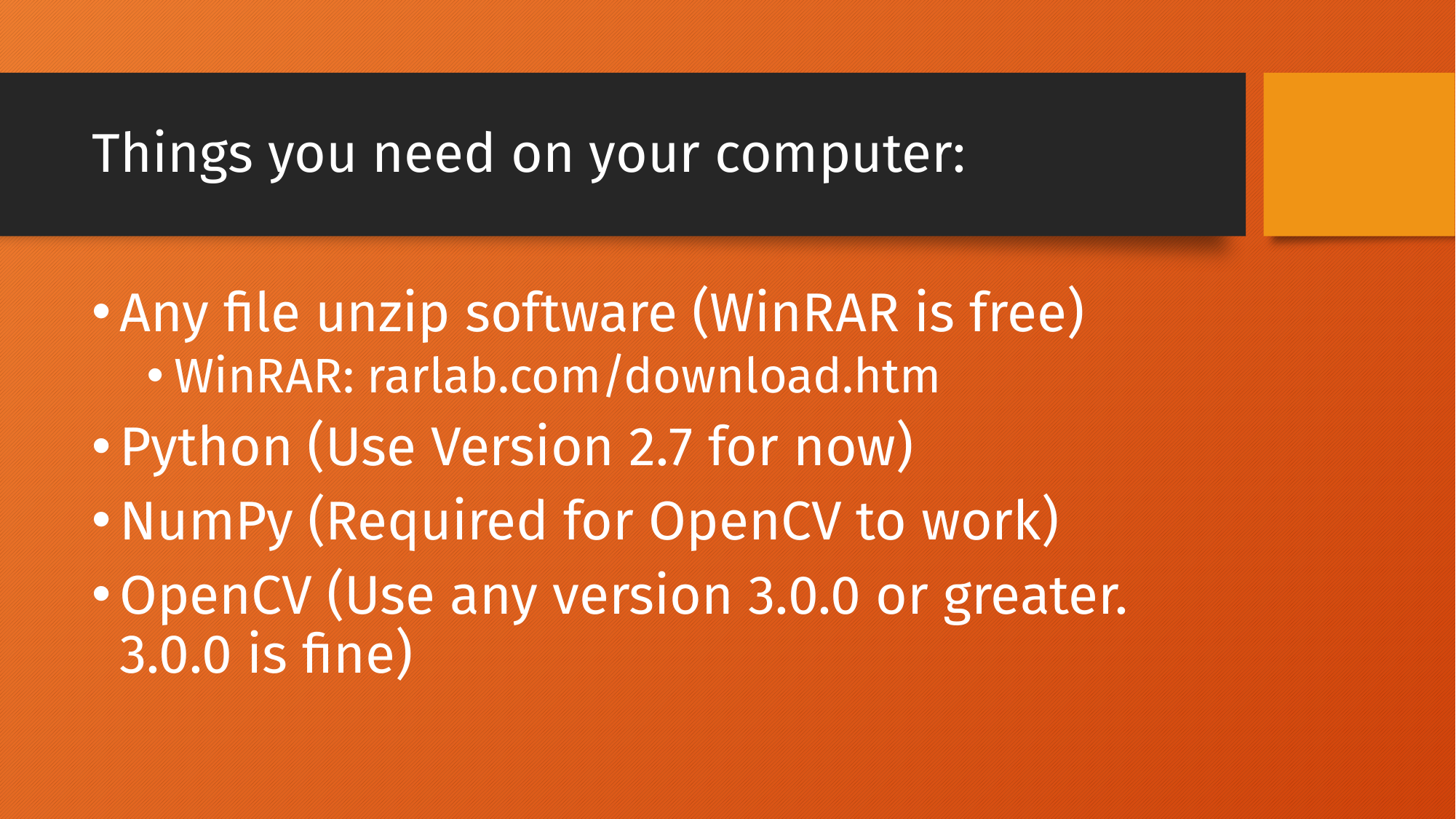

# Things you need on your computer:
Any file unzip software (WinRAR is free)
WinRAR: rarlab.com/download.htm
Python (Use Version 2.7 for now)
NumPy (Required for OpenCV to work)
OpenCV (Use any version 3.0.0 or greater. 3.0.0 is fine)